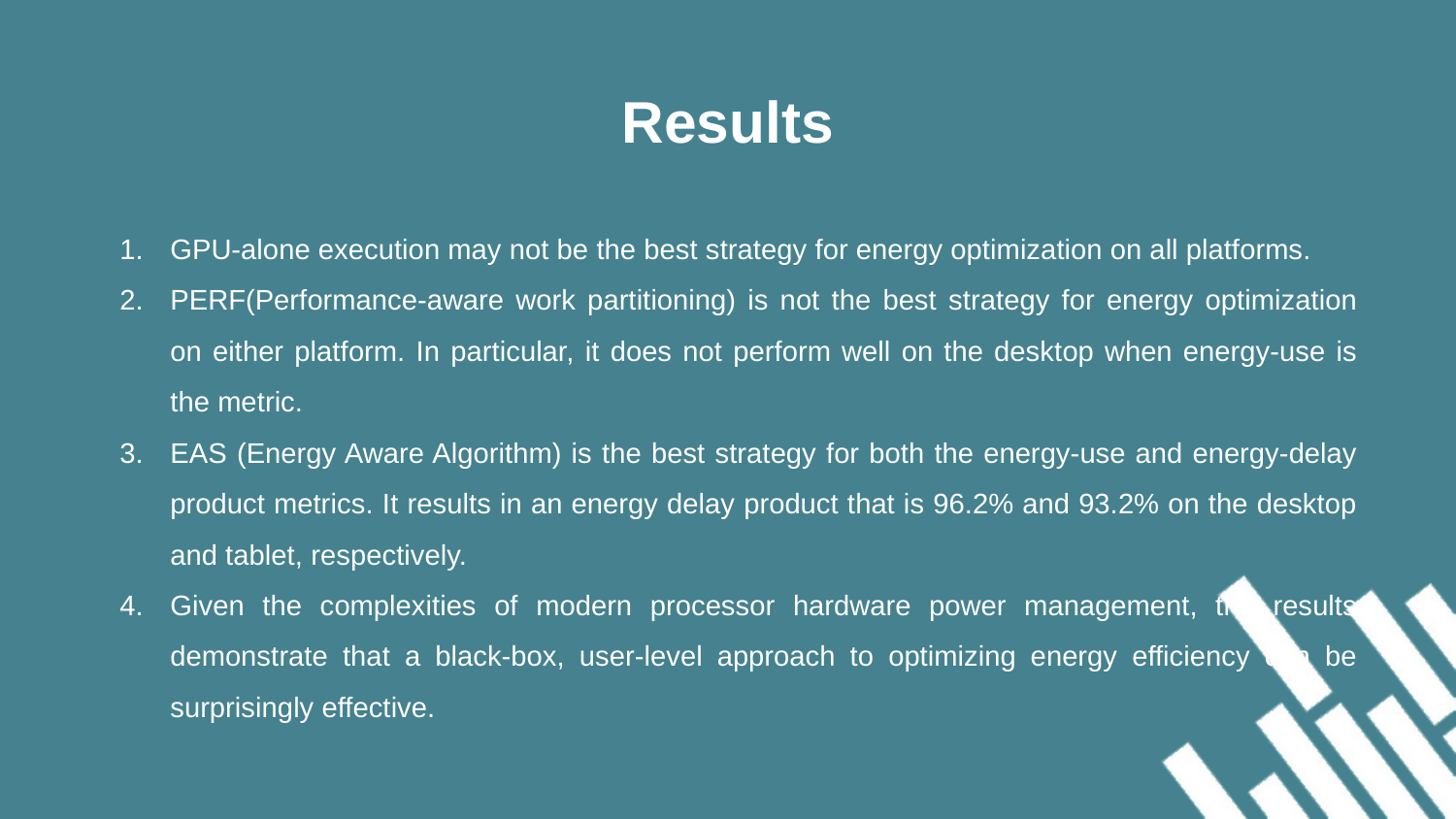

# Results
GPU-alone execution may not be the best strategy for energy optimization on all platforms.
PERF(Performance-aware work partitioning) is not the best strategy for energy optimization on either platform. In particular, it does not perform well on the desktop when energy-use is the metric.
EAS (Energy Aware Algorithm) is the best strategy for both the energy-use and energy-delay product metrics. It results in an energy delay product that is 96.2% and 93.2% on the desktop and tablet, respectively.
Given the complexities of modern processor hardware power management, the results demonstrate that a black-box, user-level approach to optimizing energy efficiency can be surprisingly effective.